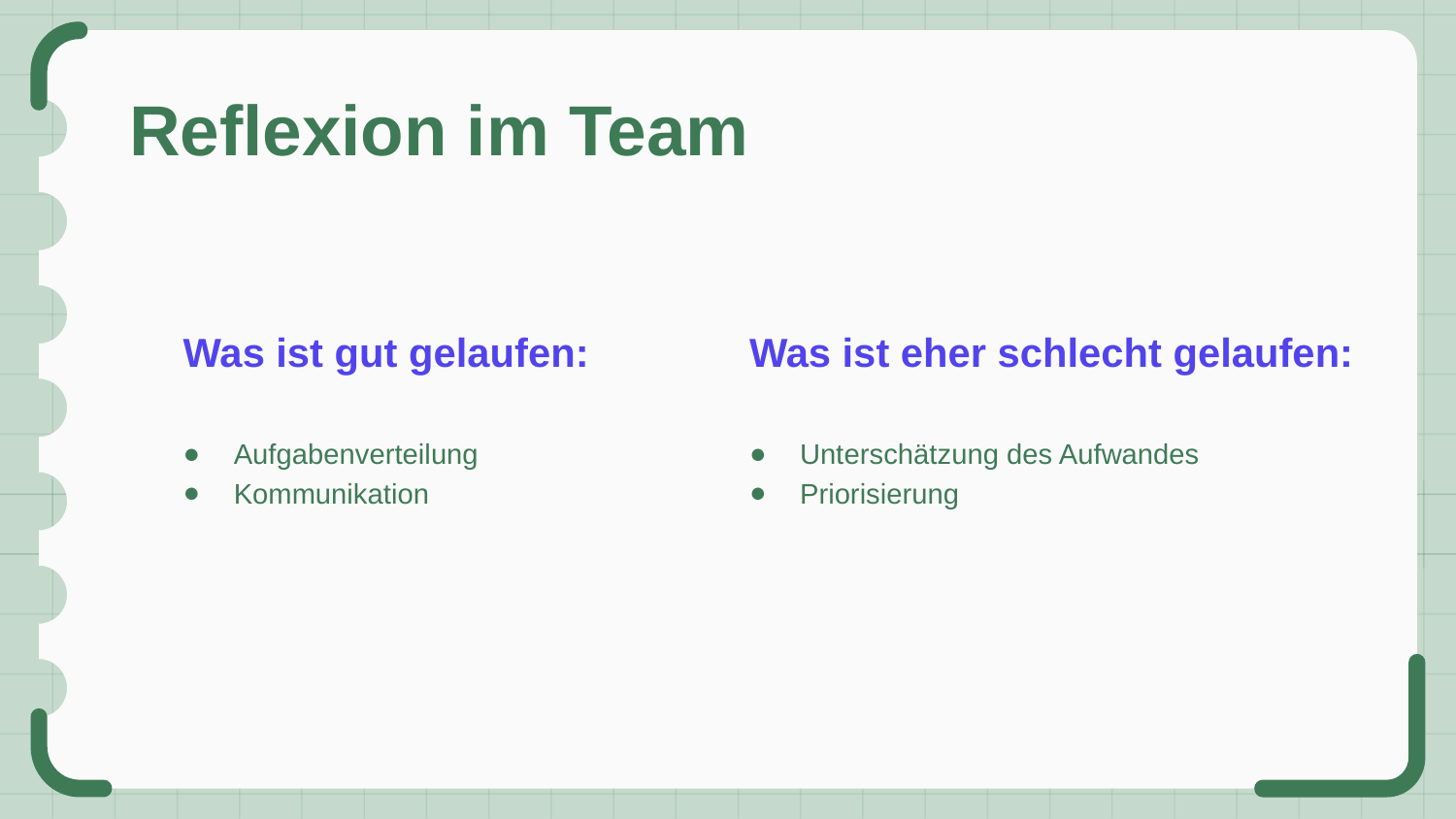

# Reflexion im Team
Was ist gut gelaufen:

Aufgabenverteilung
Kommunikation

Was ist eher schlecht gelaufen:

Unterschätzung des Aufwandes
Priorisierung